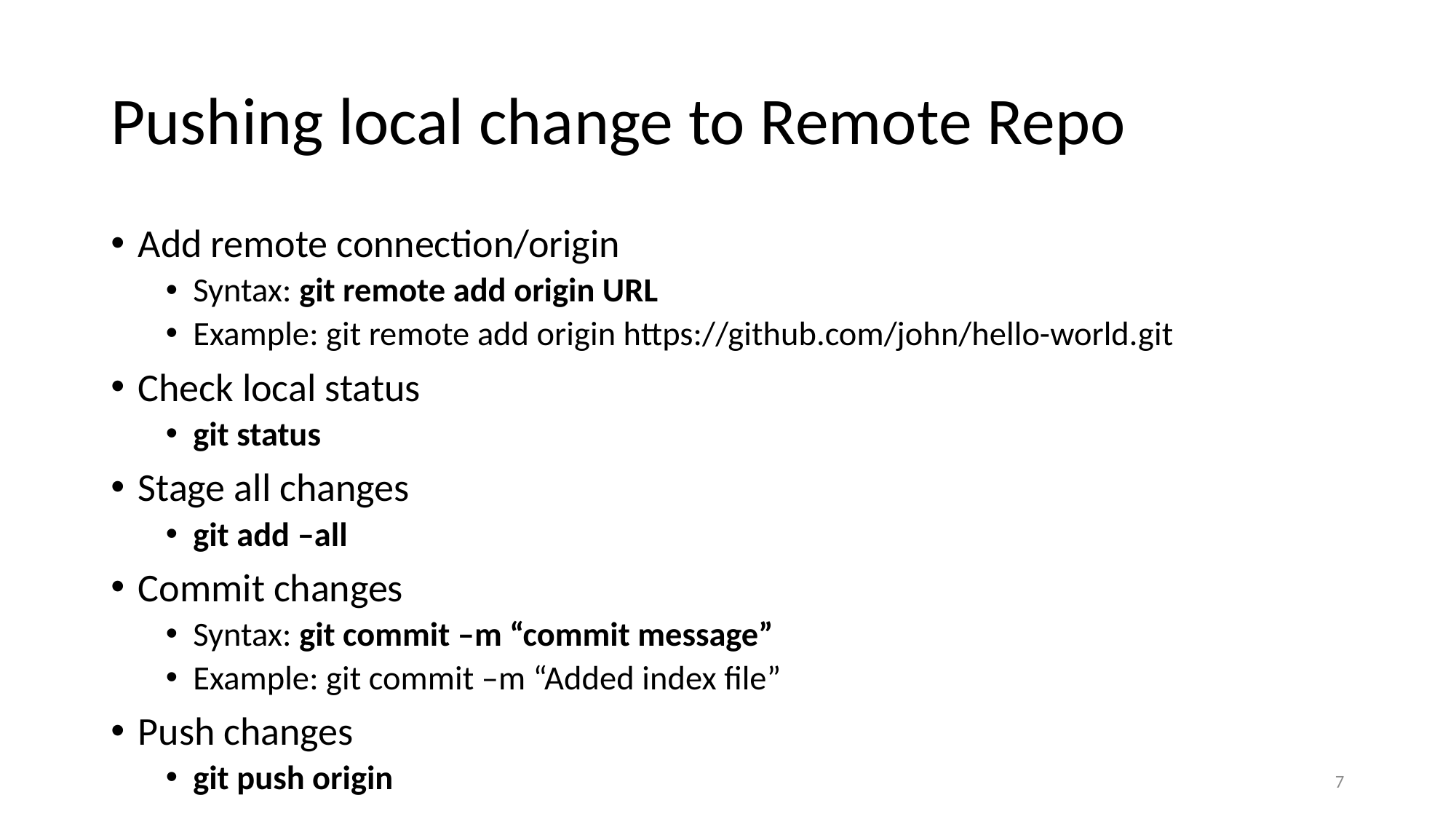

# Pushing local change to Remote Repo
Add remote connection/origin
Syntax: git remote add origin URL
Example: git remote add origin https://github.com/john/hello-world.git
Check local status
git status
Stage all changes
git add –all
Commit changes
Syntax: git commit –m “commit message”
Example: git commit –m “Added index file”
Push changes
git push origin
7